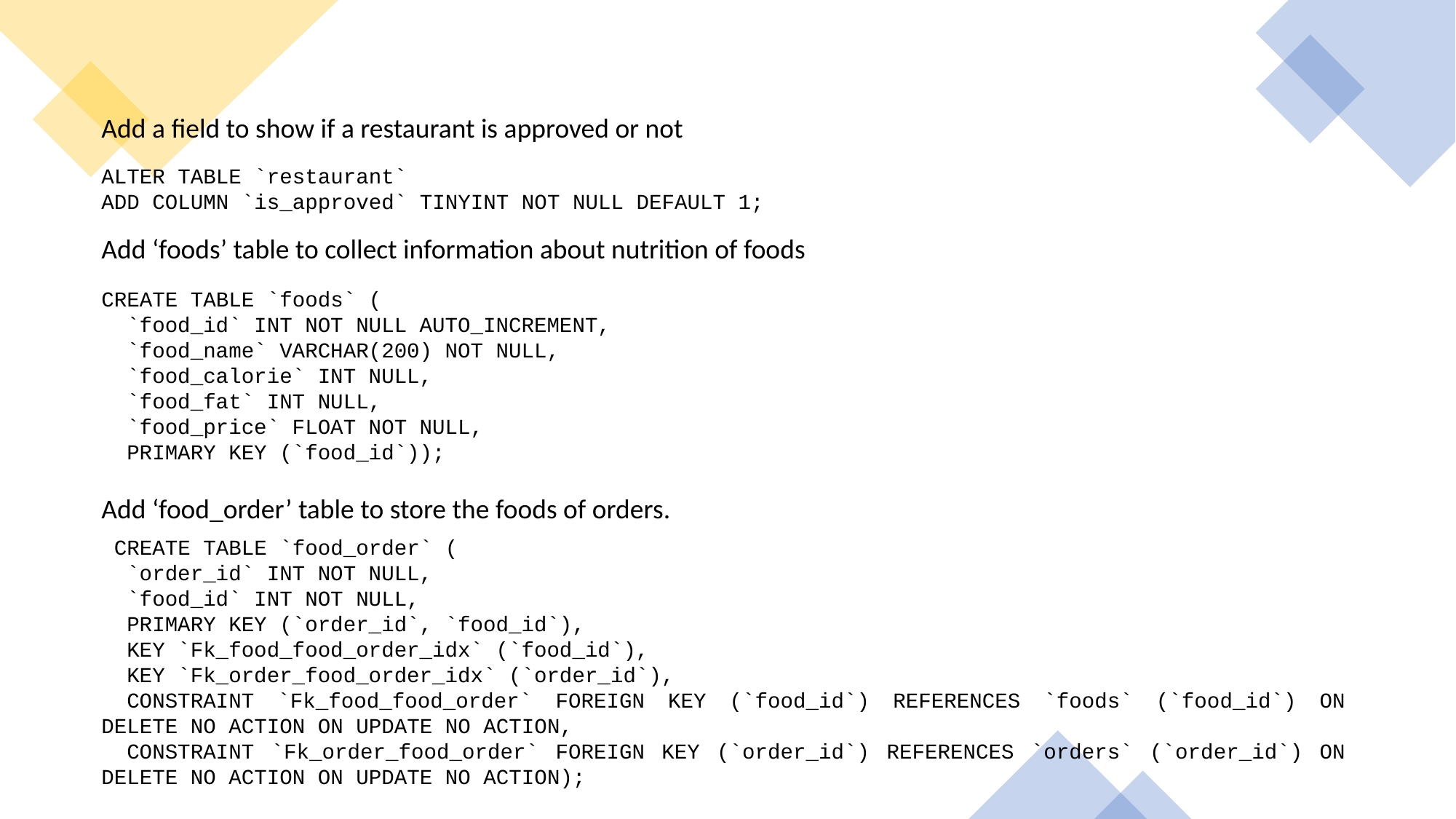

Add a field to show if a restaurant is approved or not
ALTER TABLE `restaurant`
ADD COLUMN `is_approved` TINYINT NOT NULL DEFAULT 1;
Add ‘foods’ table to collect information about nutrition of foods
CREATE TABLE `foods` (
  `food_id` INT NOT NULL AUTO_INCREMENT,
  `food_name` VARCHAR(200) NOT NULL,
  `food_calorie` INT NULL,
  `food_fat` INT NULL,
  `food_price` FLOAT NOT NULL,
  PRIMARY KEY (`food_id`));
Add ‘food_order’ table to store the foods of orders.
 CREATE TABLE `food_order` (
  `order_id` INT NOT NULL,
  `food_id` INT NOT NULL,
  PRIMARY KEY (`order_id`, `food_id`),
  KEY `Fk_food_food_order_idx` (`food_id`),
  KEY `Fk_order_food_order_idx` (`order_id`),
  CONSTRAINT `Fk_food_food_order` FOREIGN KEY (`food_id`) REFERENCES `foods` (`food_id`) ON DELETE NO ACTION ON UPDATE NO ACTION,
  CONSTRAINT `Fk_order_food_order` FOREIGN KEY (`order_id`) REFERENCES `orders` (`order_id`) ON DELETE NO ACTION ON UPDATE NO ACTION);